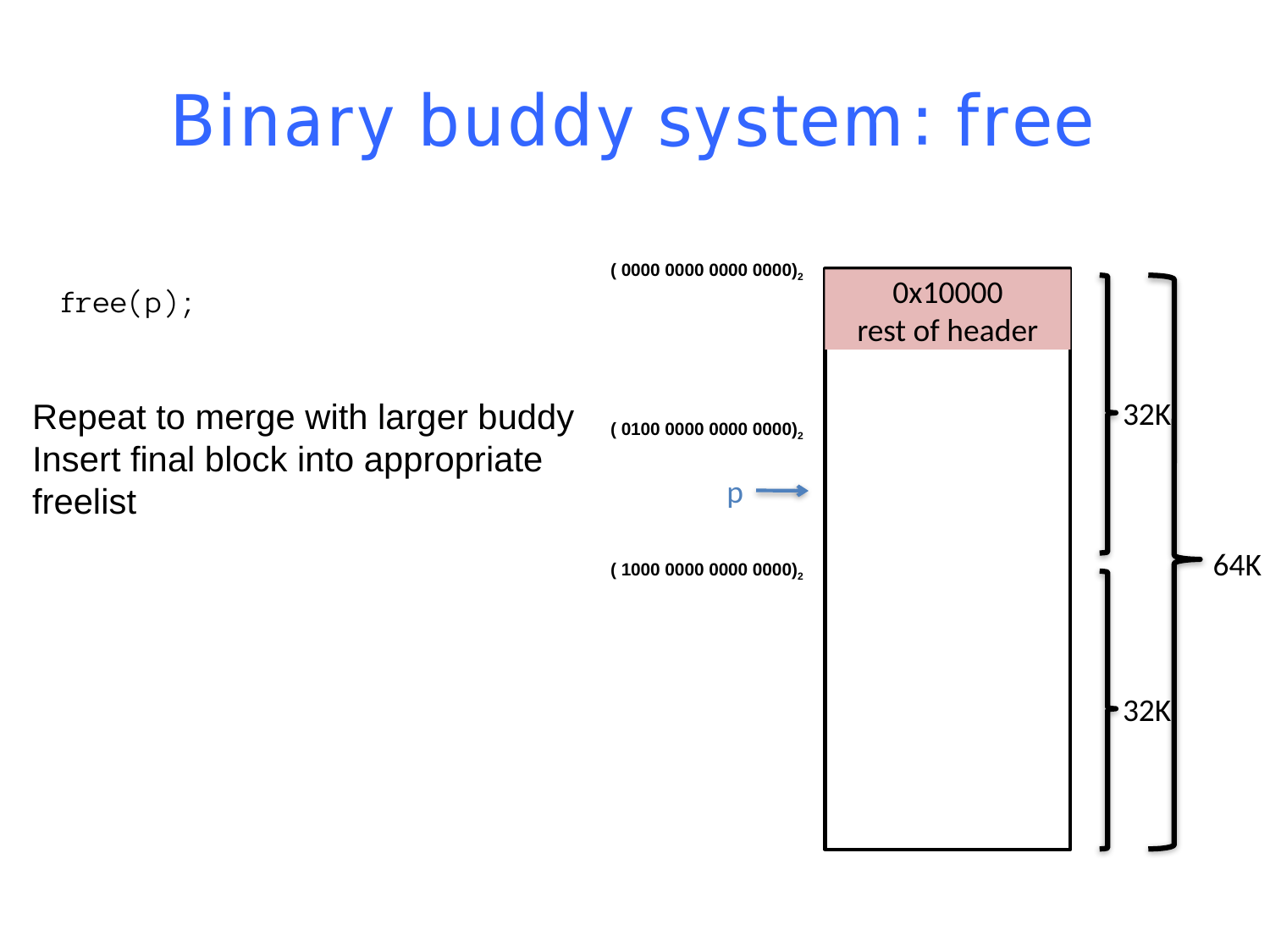

# Binary buddy system: free
( 0000 0000 0000 0000)2

0x8000
rest of header
0x4000
rest of header

0x10000
rest of header

free(p);

32K

32K

64K
Buddy
Repeat to merge with larger buddy
Insert final block into appropriate freelist
( 0100 0000 0000 0000)2

0x4000
rest of header
p
Buddy
( 1000 0000 0000 0000)2

0x8000
rest of header